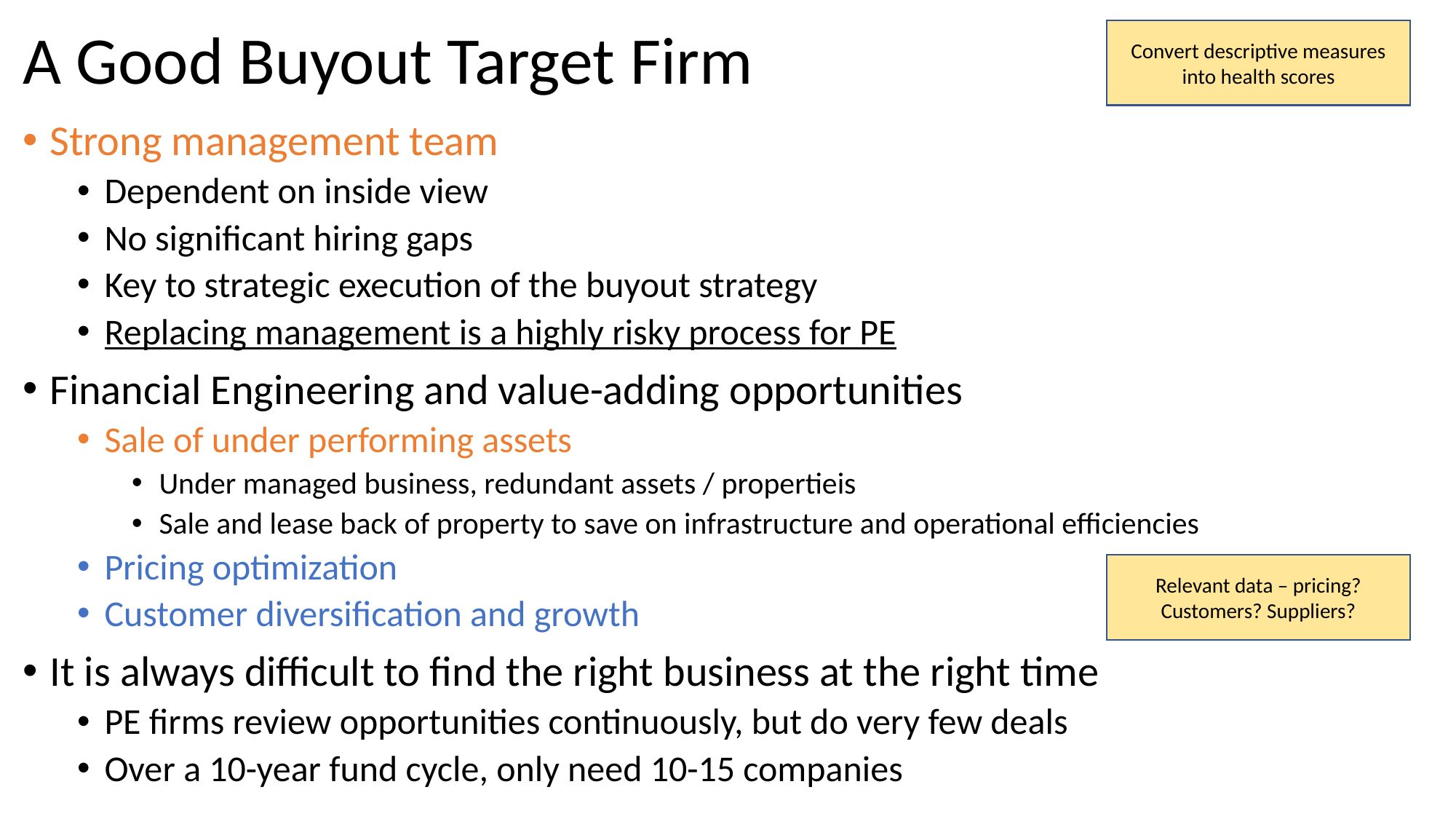

# A Good Buyout Target Firm
Convert descriptive measures into health scores
Strong management team
Dependent on inside view
No significant hiring gaps
Key to strategic execution of the buyout strategy
Replacing management is a highly risky process for PE
Financial Engineering and value-adding opportunities
Sale of under performing assets
Under managed business, redundant assets / propertieis
Sale and lease back of property to save on infrastructure and operational efficiencies
Pricing optimization
Customer diversification and growth
It is always difficult to find the right business at the right time
PE firms review opportunities continuously, but do very few deals
Over a 10-year fund cycle, only need 10-15 companies

Relevant data – pricing? Customers? Suppliers?